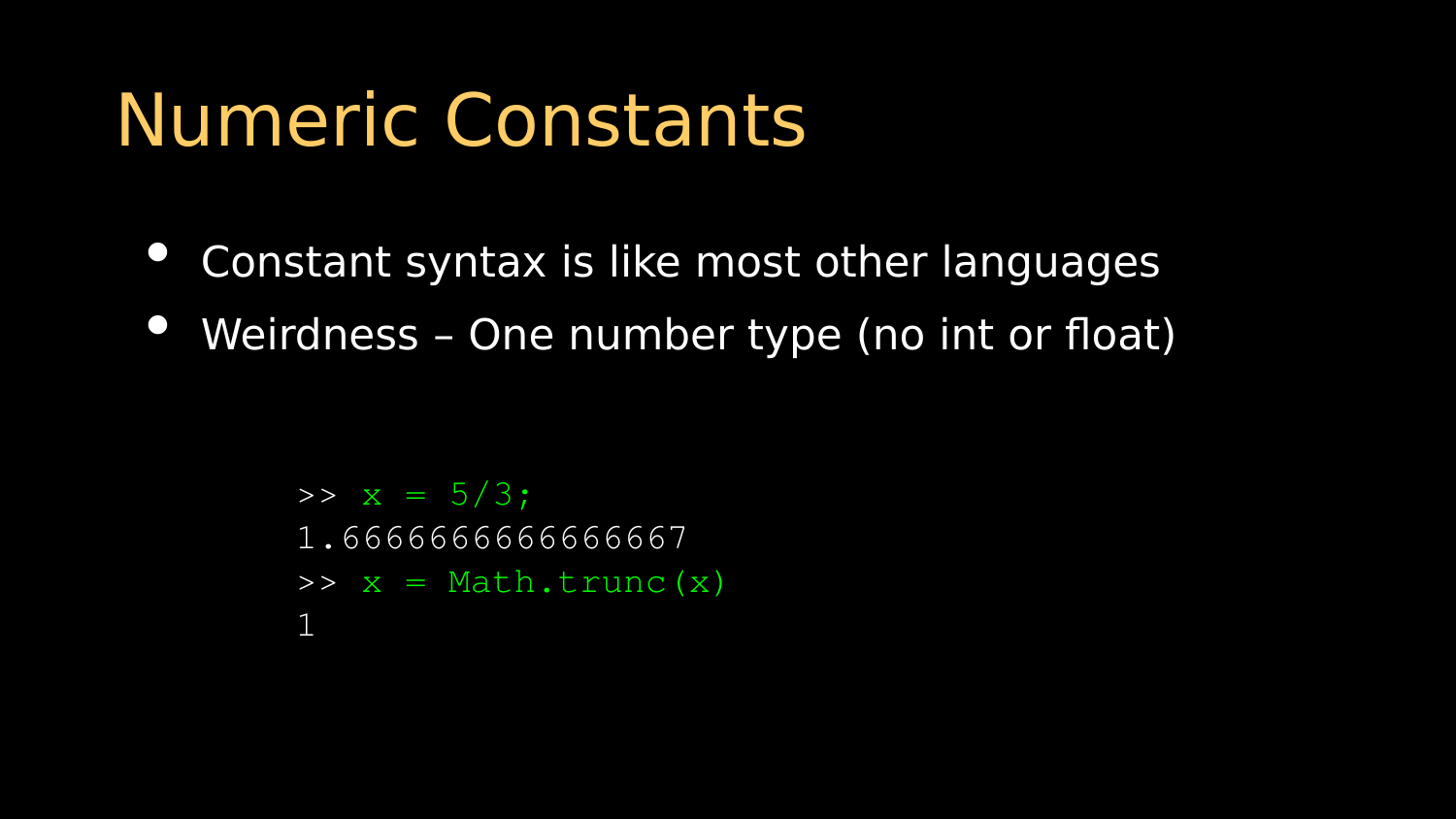

# Numeric Constants
Constant syntax is like most other languages
Weirdness – One number type (no int or float)
>> x = 5/3;
1.6666666666666667
>> x = Math.trunc(x)
1